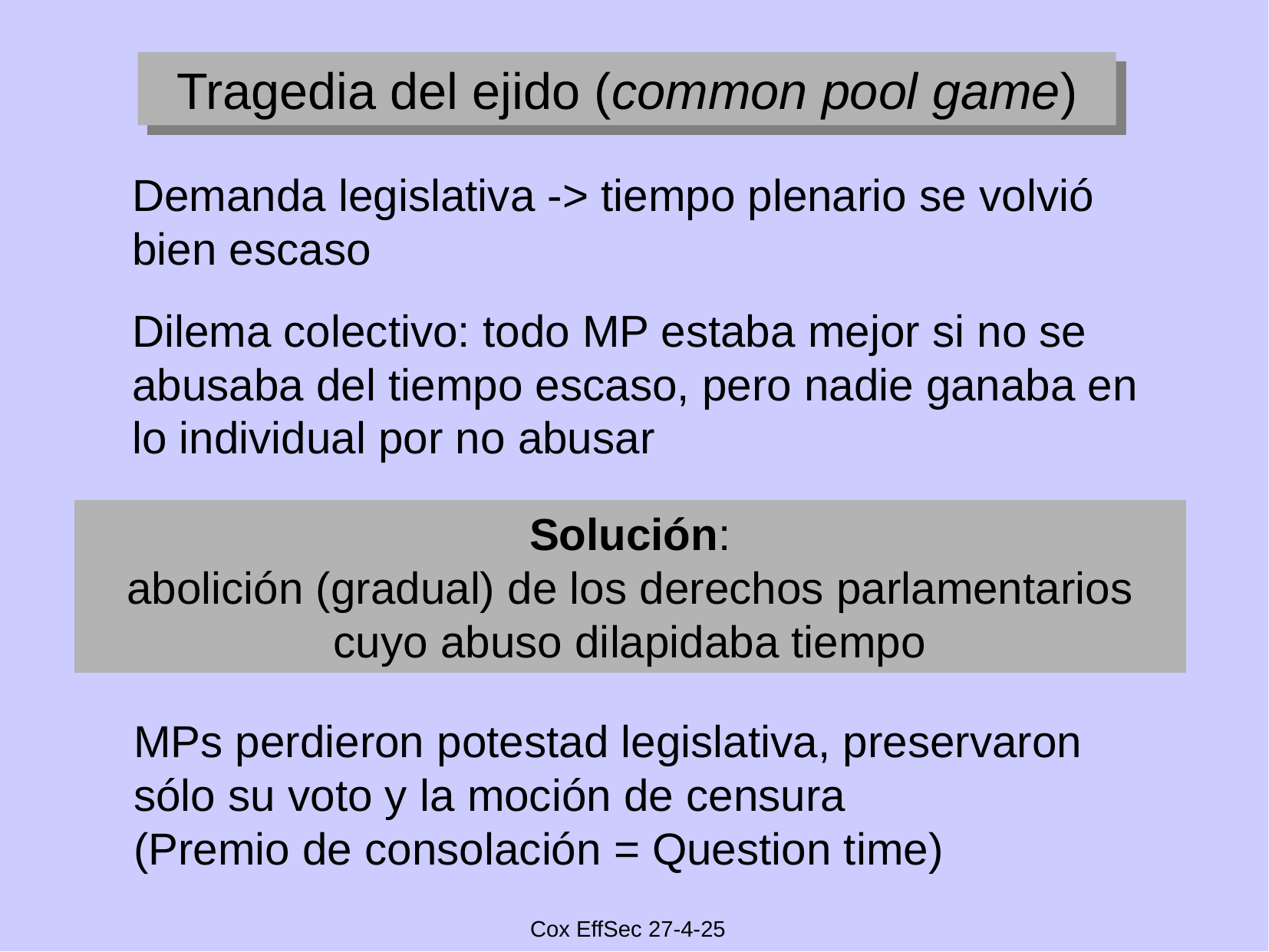

Tragedia del ejido (common pool game)
Demanda legislativa -> tiempo plenario se volvió bien escaso
Dilema colectivo: todo MP estaba mejor si no se abusaba del tiempo escaso, pero nadie ganaba en lo individual por no abusar
Solución:
abolición (gradual) de los derechos parlamentarios cuyo abuso dilapidaba tiempo
MPs perdieron potestad legislativa, preservaron sólo su voto y la moción de censura
(Premio de consolación = Question time)